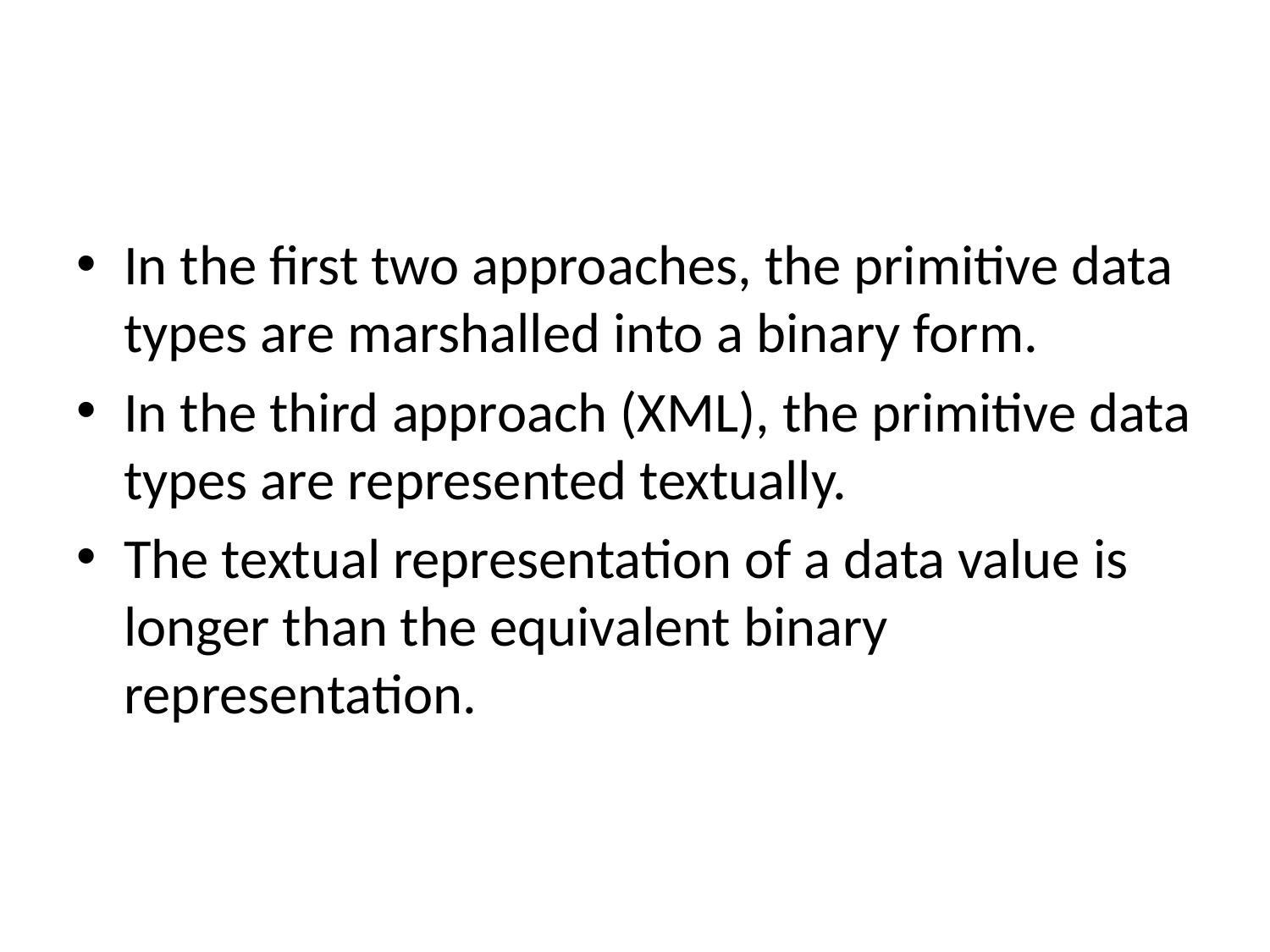

#
In the first two approaches, the primitive data types are marshalled into a binary form.
In the third approach (XML), the primitive data types are represented textually.
The textual representation of a data value is longer than the equivalent binary representation.